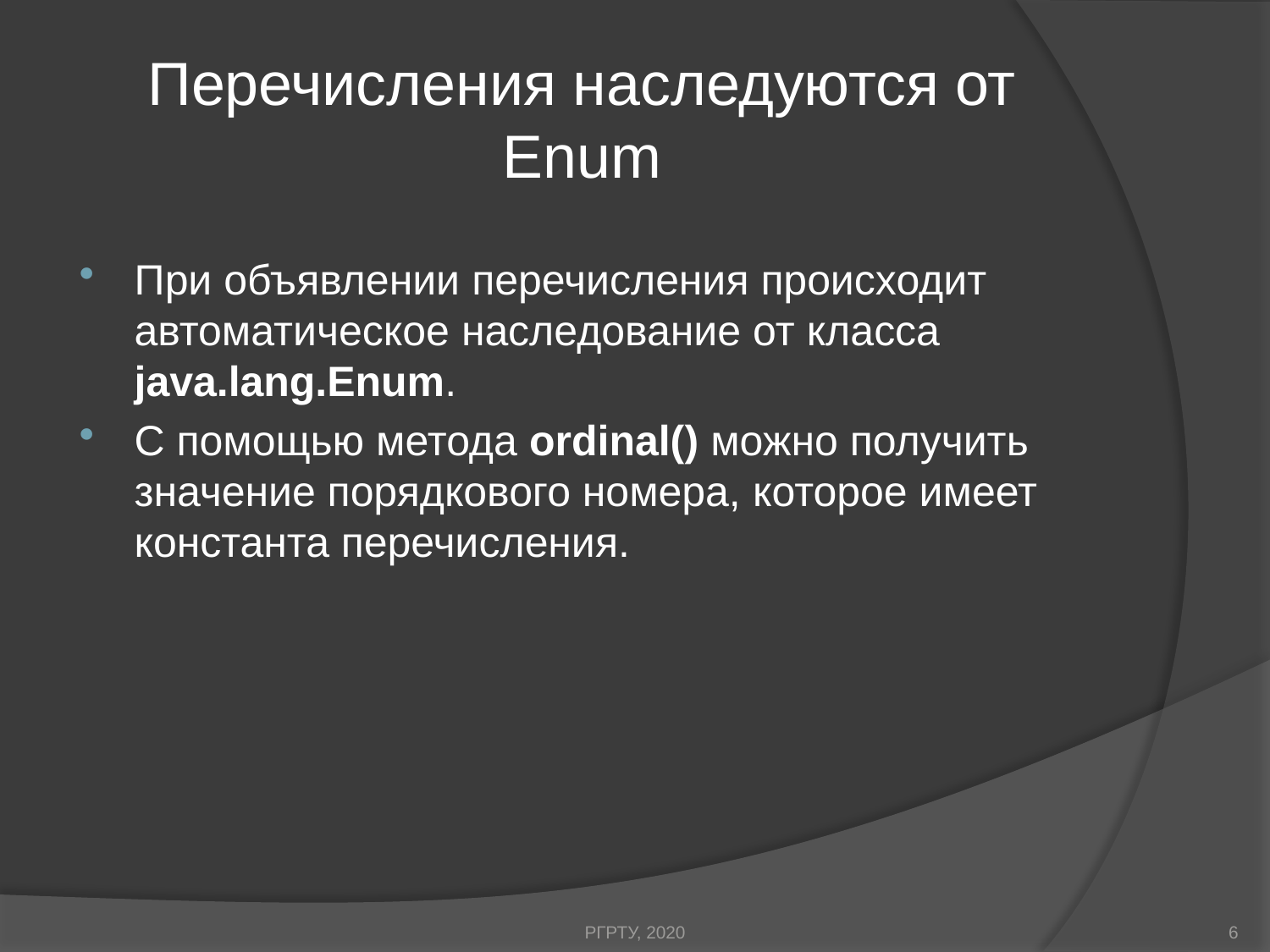

# Перечисления наследуются от Enum
При объявлении перечисления происходит автоматическое наследование от класса java.lang.Enum.
С помощью метода ordinal() можно получить значение порядкового номера, которое имеет константа перечисления.
РГРТУ, 2020
6